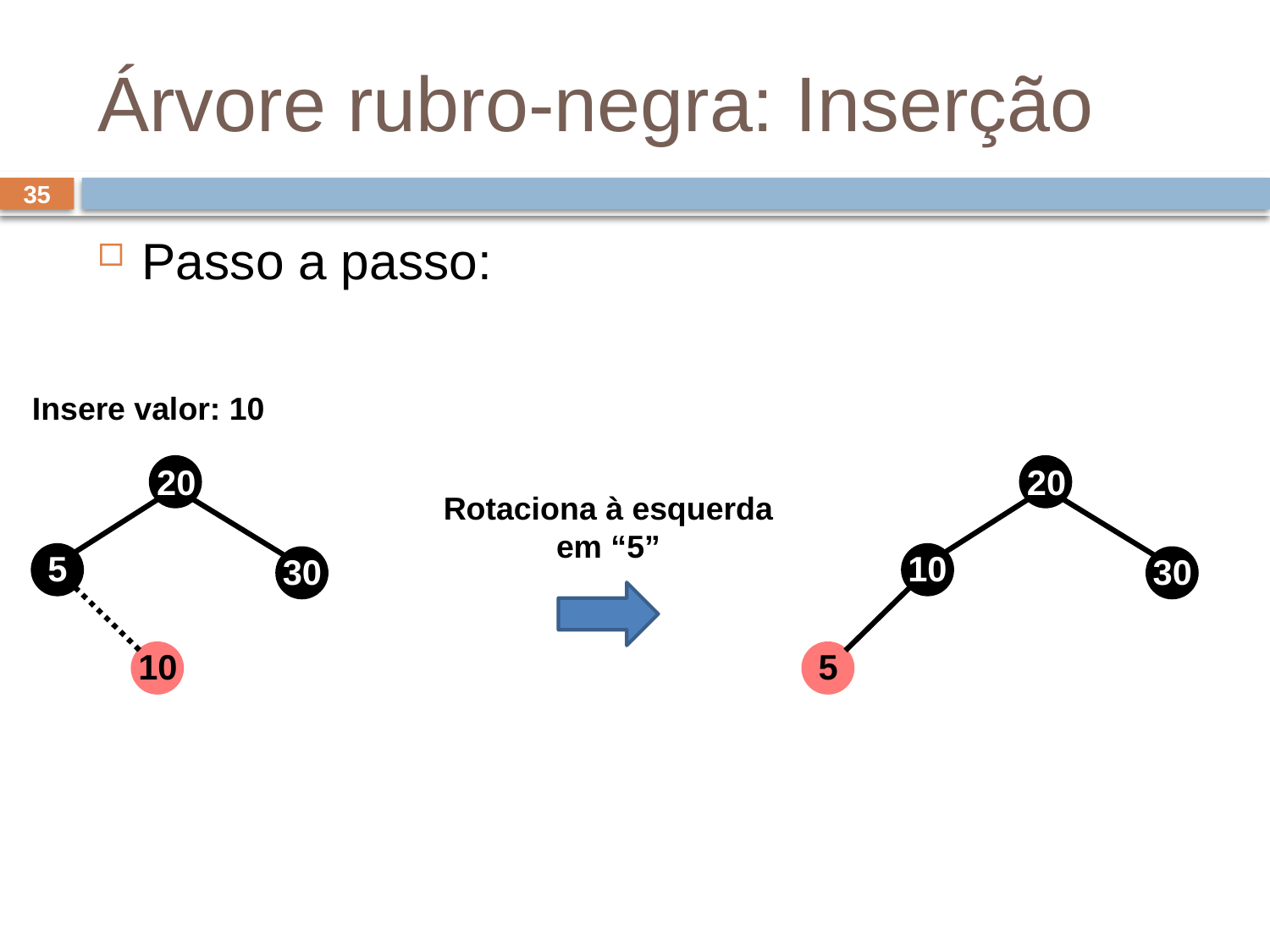

# Árvore rubro-negra: Inserção
35
Passo a passo:

Insere valor: 10
20
20

Rotaciona à esquerda
em “5”
5
10
30
30

5
10